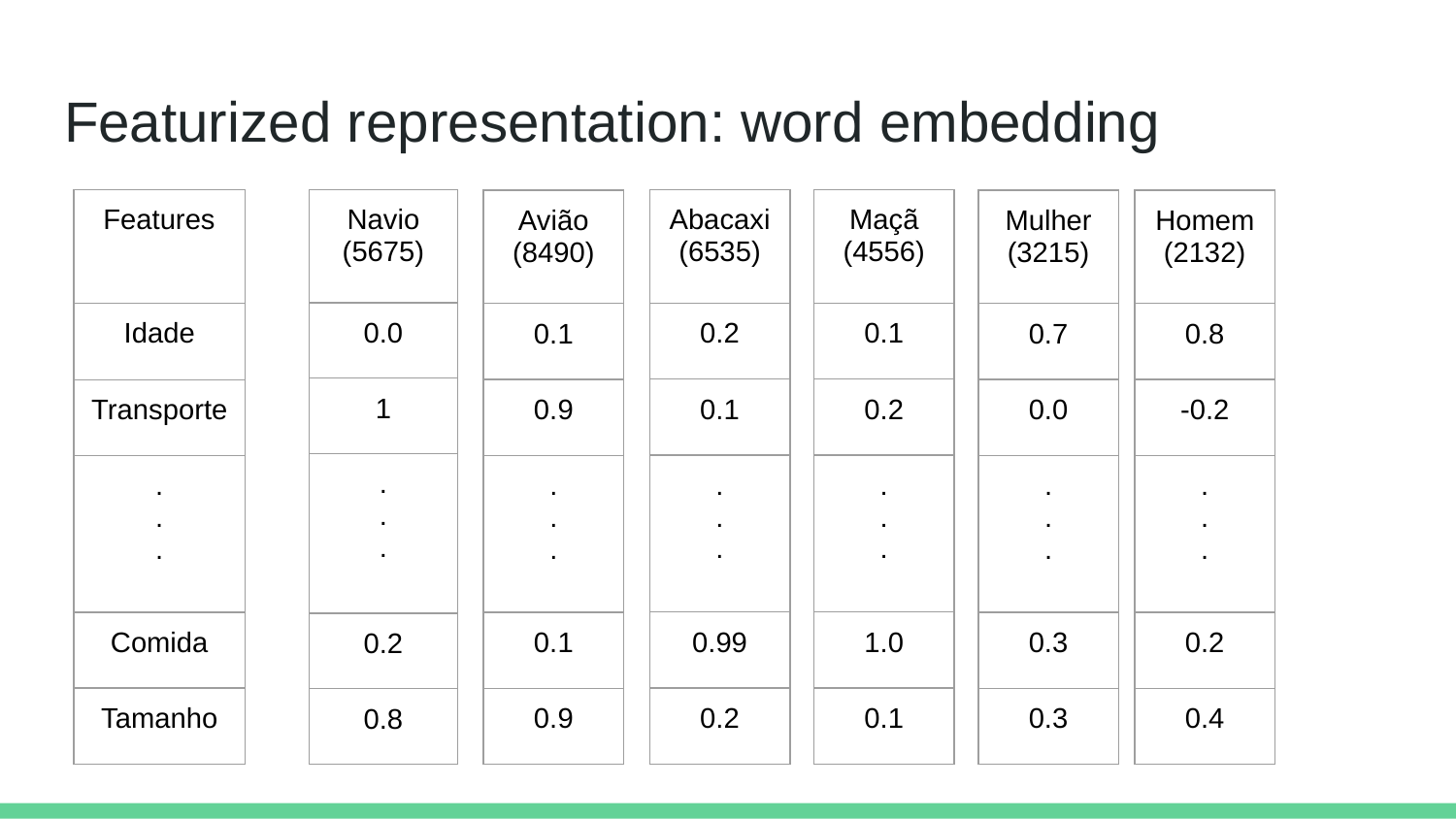

# Featurized representation: word embedding

| Navio (5675) |
| --- |
| 0.0 |
| 1 |
| . . . |
| 0.2 |
| 0.8 |
| Features |
| --- |
| Idade |
| Transporte |
| . . . |
| Comida |
| Tamanho |
| Abacaxi (6535) |
| --- |
| 0.2 |
| 0.1 |
| . . . |
| 0.99 |
| 0.2 |
| Maçã (4556) |
| --- |
| 0.1 |
| 0.2 |
| . . . |
| 1.0 |
| 0.1 |
| Avião (8490) |
| --- |
| 0.1 |
| 0.9 |
| . . . |
| 0.1 |
| 0.9 |
| Mulher (3215) |
| --- |
| 0.7 |
| 0.0 |
| . . . |
| 0.3 |
| 0.3 |
| Homem (2132) |
| --- |
| 0.8 |
| -0.2 |
| . . . |
| 0.2 |
| 0.4 |